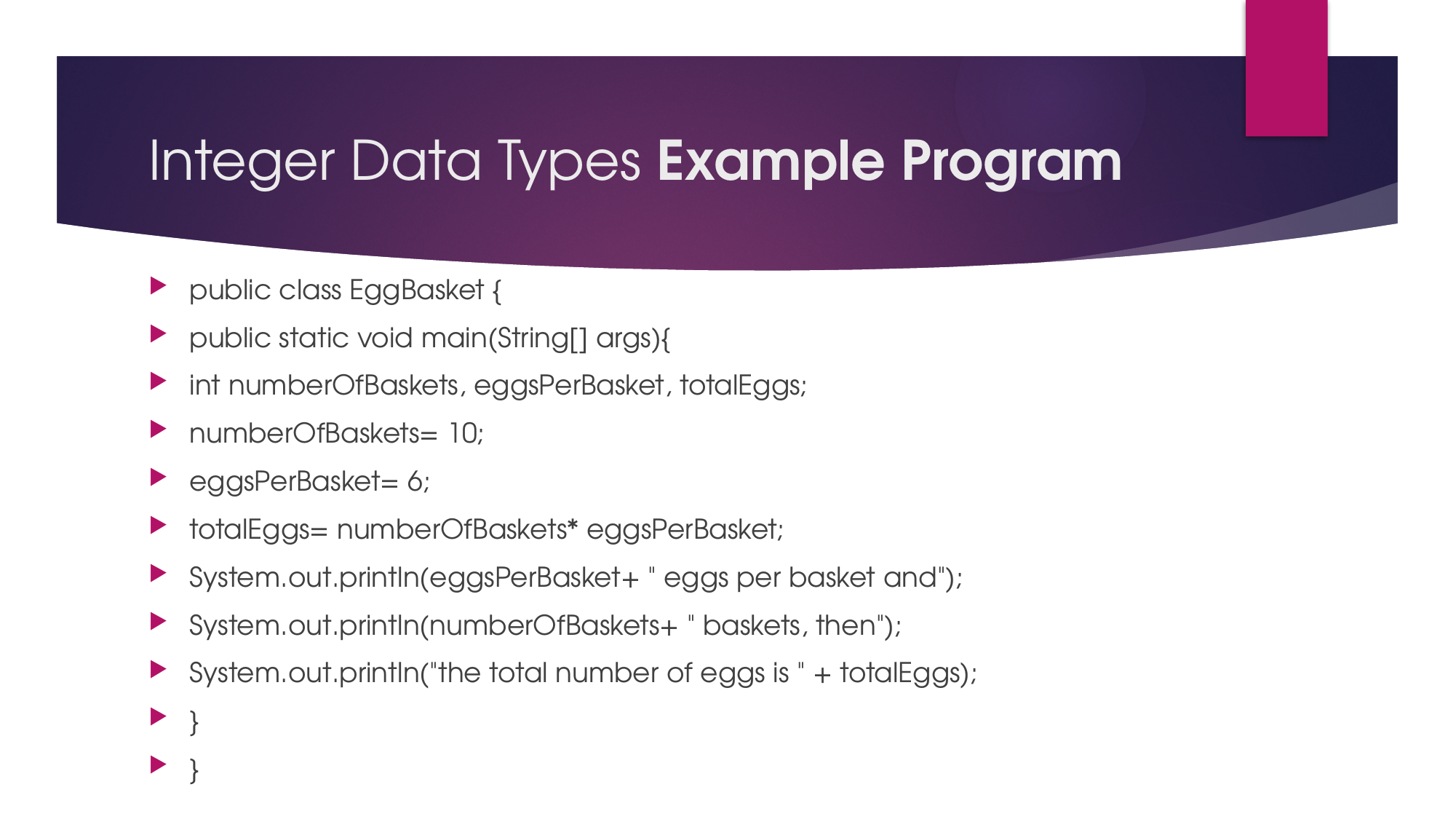

# Integer Data Types Example Program
public class EggBasket {
public static void main(String[] args){
int numberOfBaskets, eggsPerBasket, totalEggs;
numberOfBaskets= 10;
eggsPerBasket= 6;
totalEggs= numberOfBaskets* eggsPerBasket;
System.out.println(eggsPerBasket+ " eggs per basket and");
System.out.println(numberOfBaskets+ " baskets, then");
System.out.println("the total number of eggs is " + totalEggs);
}
}